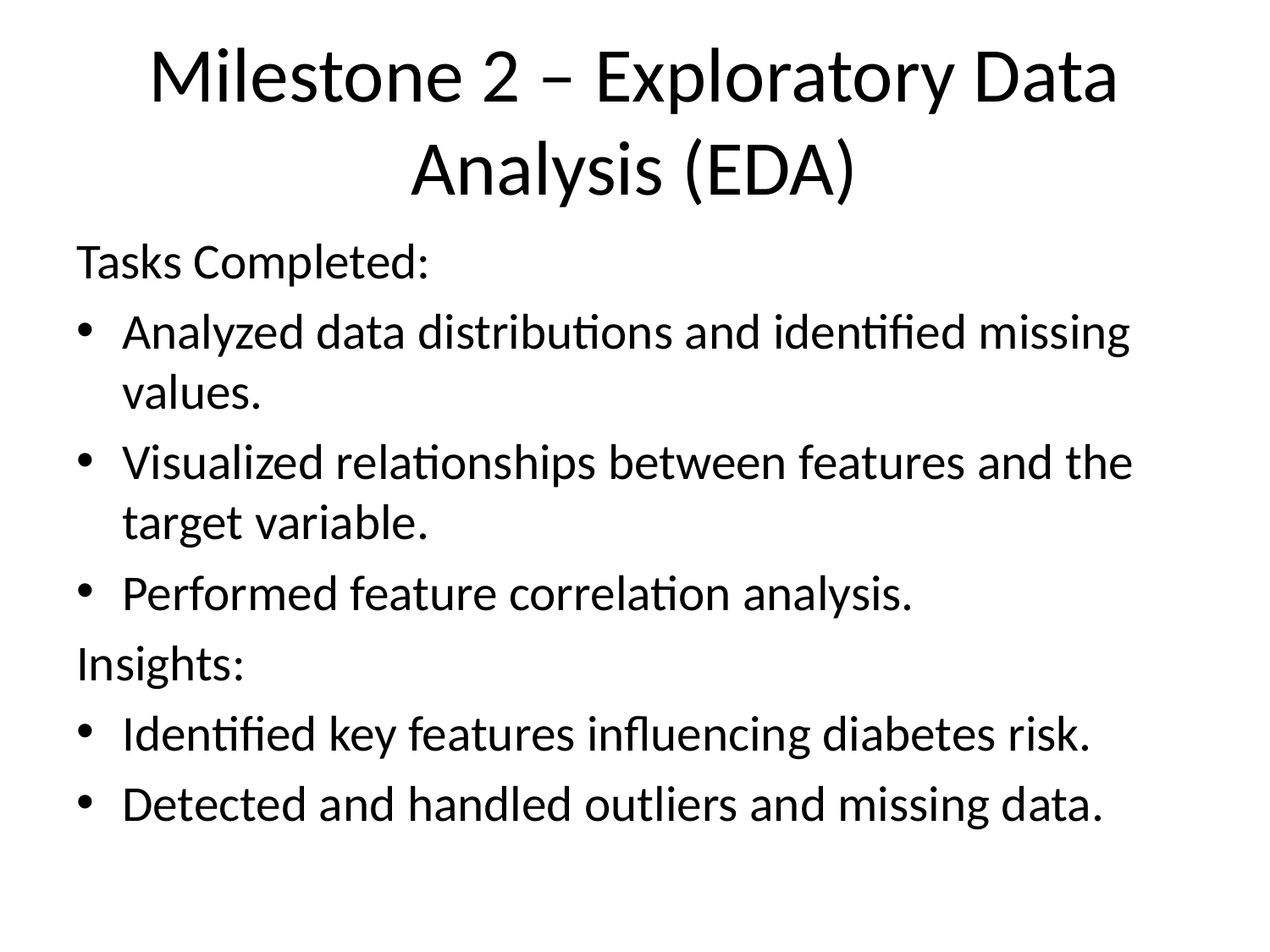

# Milestone 2 – Exploratory Data Analysis (EDA)
Tasks Completed:
Analyzed data distributions and identified missing values.
Visualized relationships between features and the target variable.
Performed feature correlation analysis.
Insights:
Identified key features influencing diabetes risk.
Detected and handled outliers and missing data.